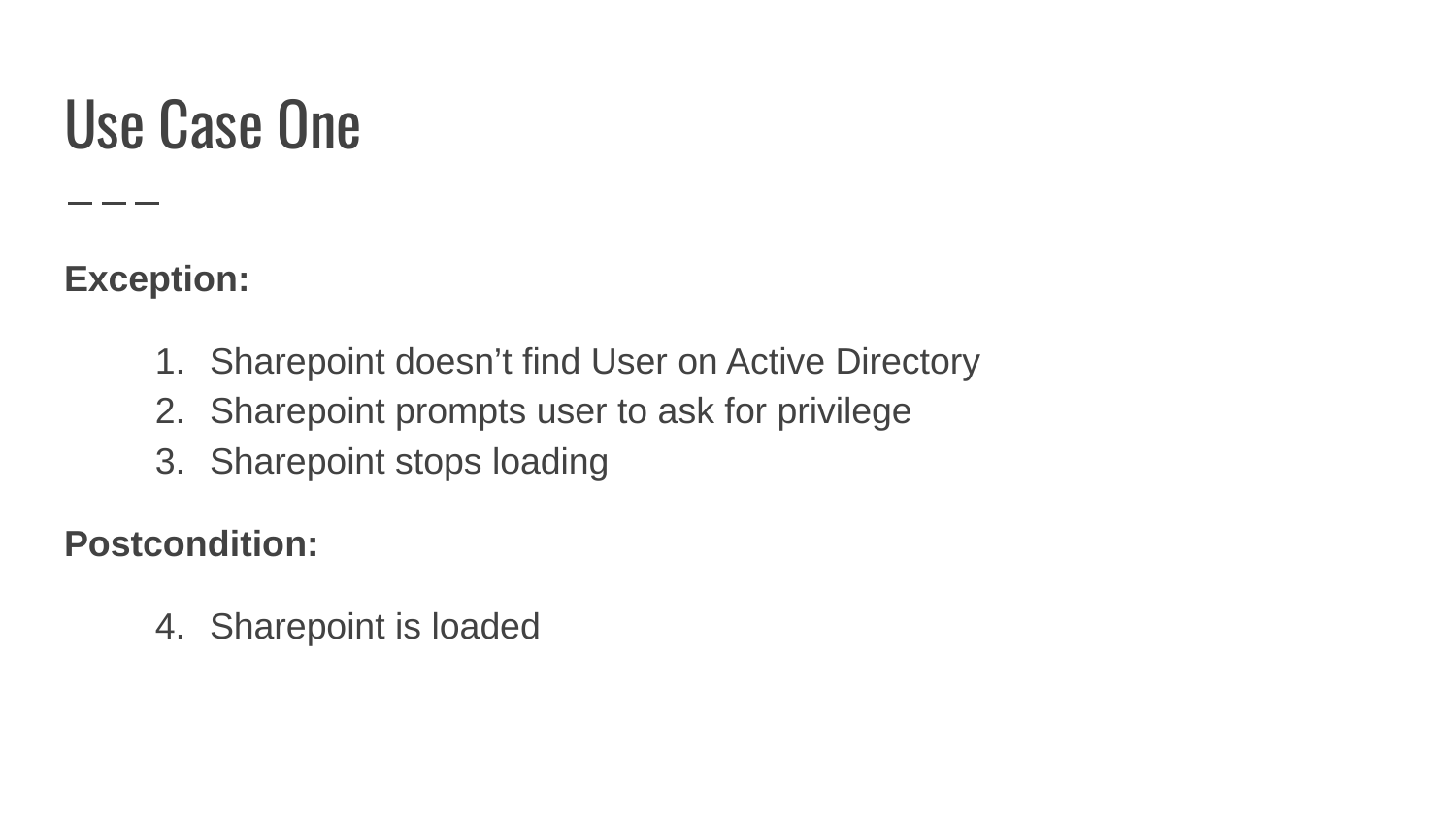

# Use Case One
Exception:
Sharepoint doesn’t find User on Active Directory
Sharepoint prompts user to ask for privilege
Sharepoint stops loading
Postcondition:
Sharepoint is loaded